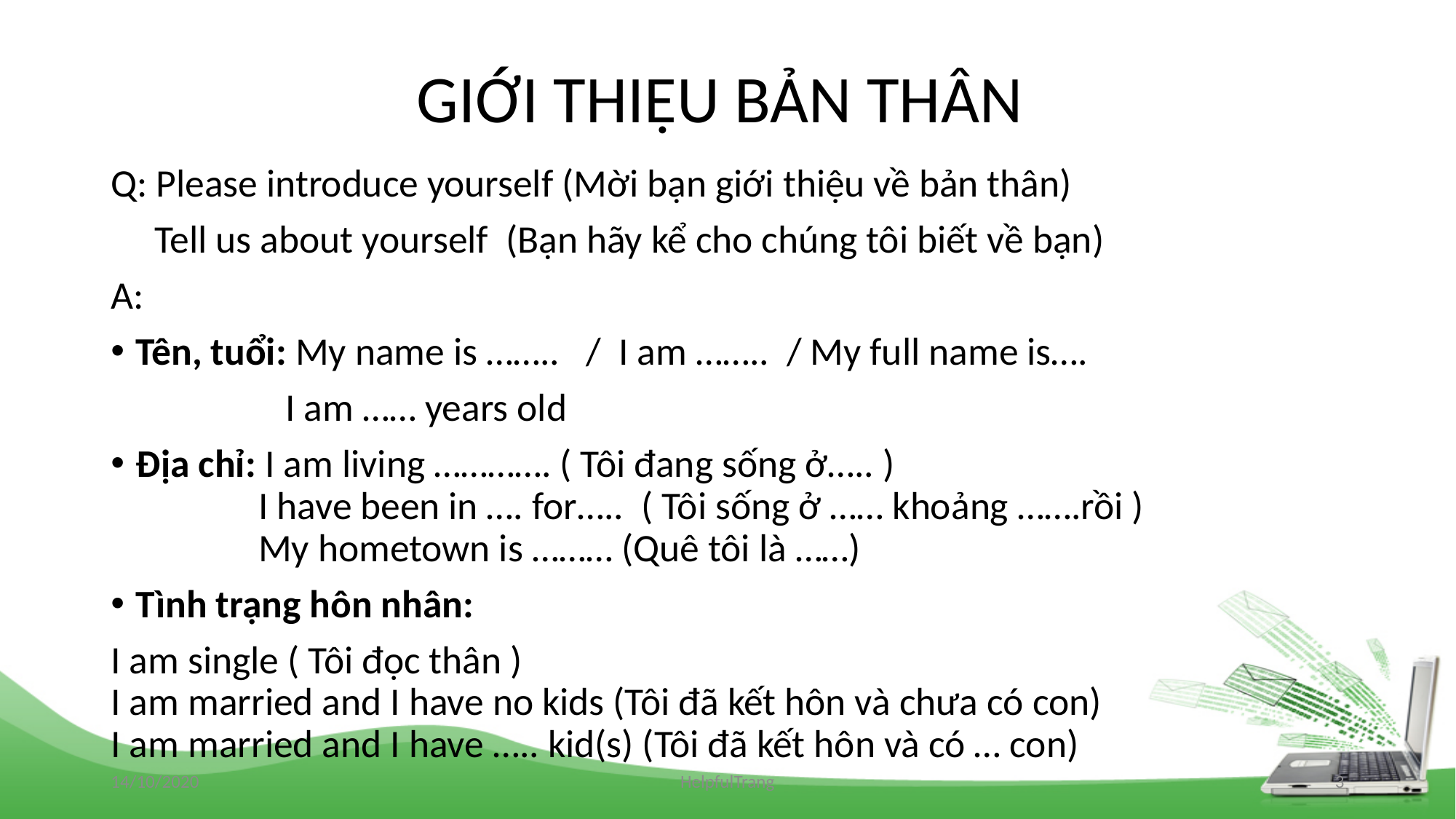

# GIỚI THIỆU BẢN THÂN
Q: Please introduce yourself (Mời bạn giới thiệu về bản thân)
     Tell us about yourself  (Bạn hãy kể cho chúng tôi biết về bạn)
A:
Tên, tuổi: My name is ……..   /  I am ……..  / My full name is….
                    I am …… years old
Địa chỉ: I am living …………. ( Tôi đang sống ở….. )
              I have been in …. for…..  ( Tôi sống ở …… khoảng …….rồi )
              My hometown is ……… (Quê tôi là ……)
Tình trạng hôn nhân:
I am single ( Tôi đọc thân )
I am married and I have no kids (Tôi đã kết hôn và chưa có con)
I am married and I have ….. kid(s) (Tôi đã kết hôn và có … con)

14/10/2020
HelpfulTrang
3